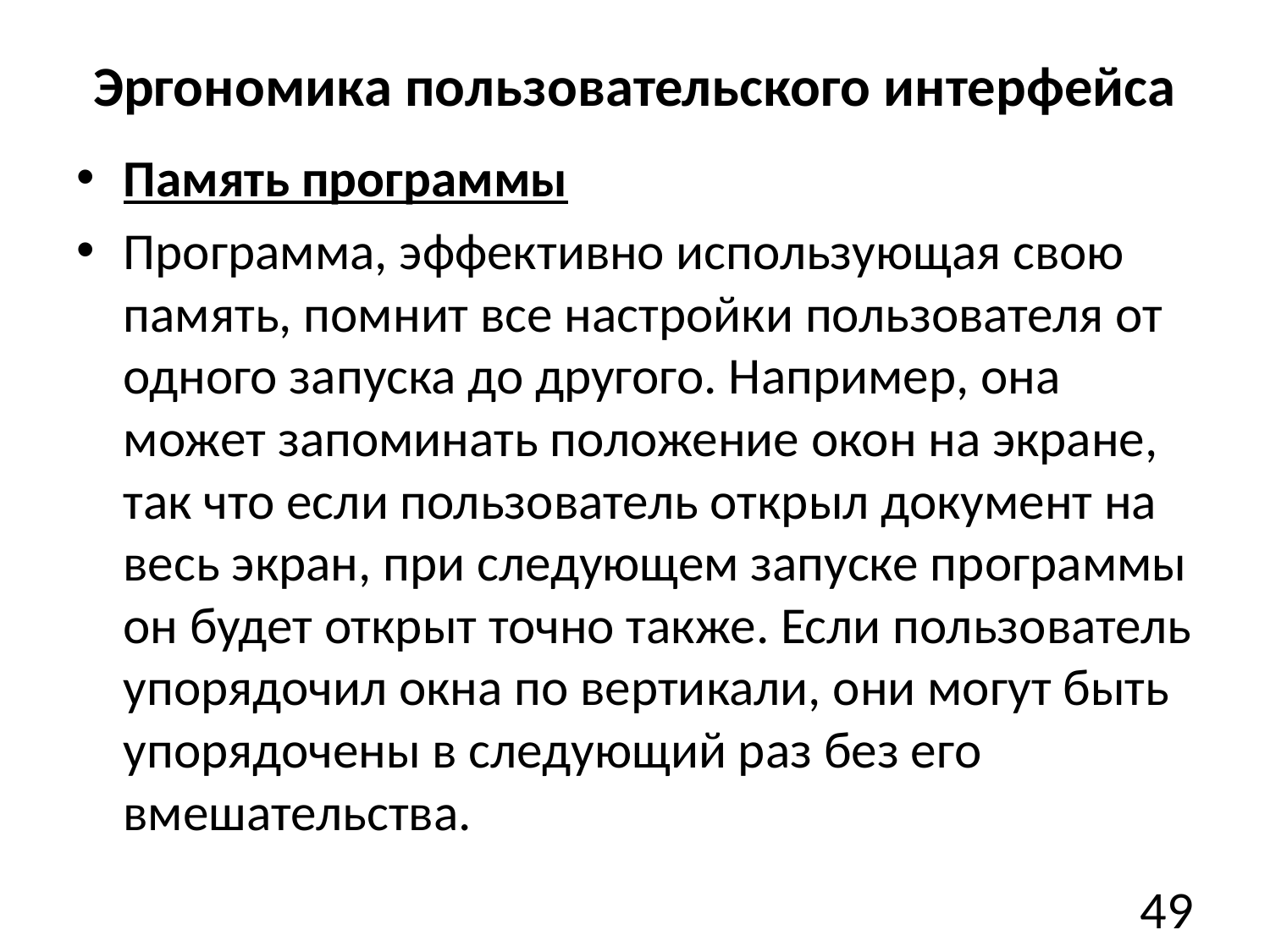

# Эргономика пользовательского интерфейса
Память программы
Программа, эффективно использующая свою память, помнит все настройки пользователя от одного запуска до другого. Например, она может запоминать положение окон на экране, так что если пользователь открыл документ на весь экран, при следующем запуске программы он будет открыт точно также. Если пользователь упорядочил окна по вертикали, они могут быть упорядочены в следующий раз без его вмешательства.
49